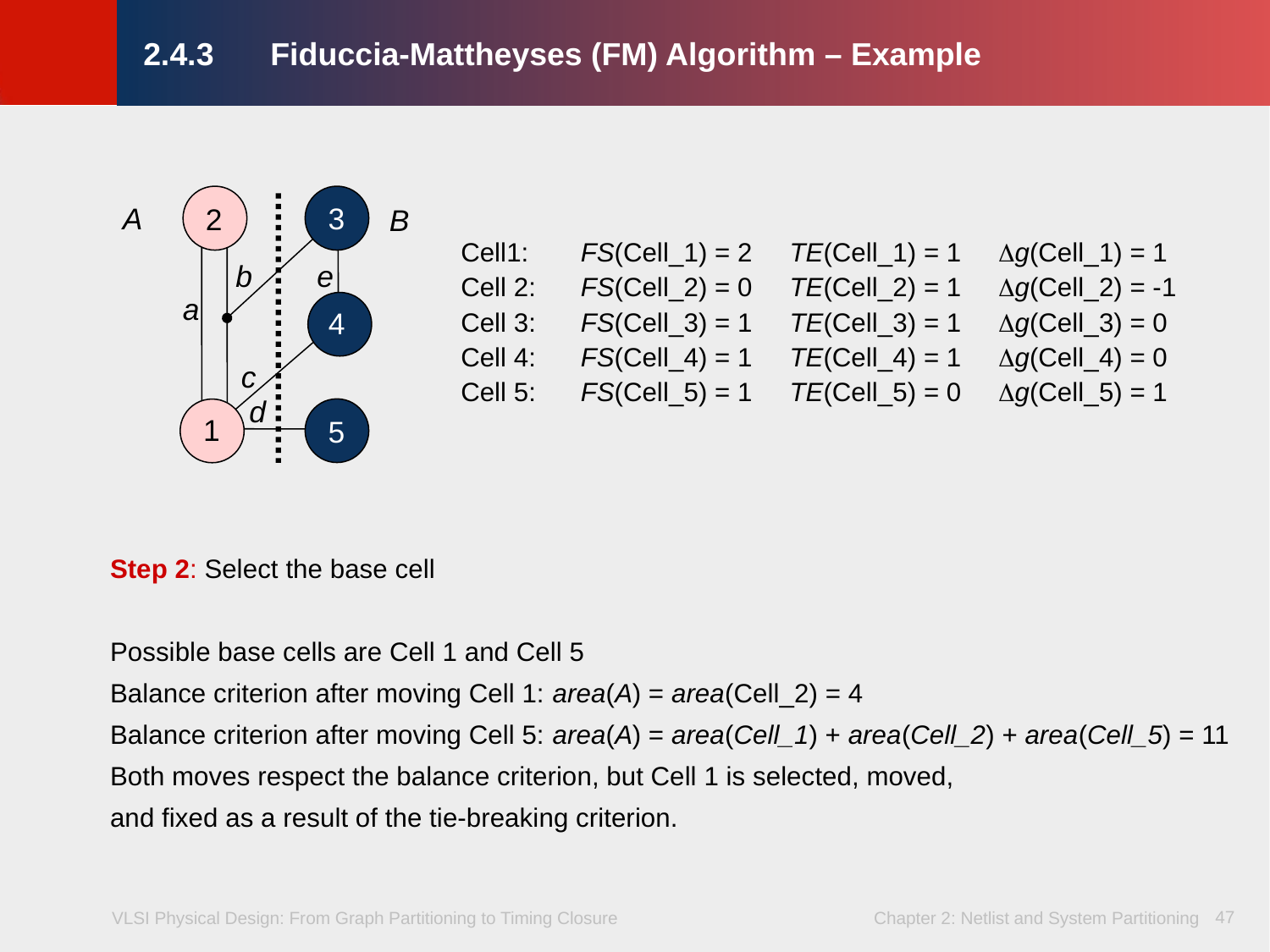

# 2.4.3	Fiduccia-Mattheyses (FM) Algorithm – Example

3
2

A
B

Cell1:       FS(Cell_1) = 2     TE(Cell_1) = 1	    Δg(Cell_1) = 1
Cell 2:      FS(Cell_2) = 0     TE(Cell_2) = 1	    Δg(Cell_2) = -1
Cell 3:      FS(Cell_3) = 1     TE(Cell_3) = 1	    Δg(Cell_3) = 0
Cell 4:      FS(Cell_4) = 1     TE(Cell_4) = 1	    Δg(Cell_4) = 0
Cell 5:      FS(Cell_5) = 1     TE(Cell_5) = 0	    Δg(Cell_5) = 1

b
e
a

4

c
d

1
5

Step 2: Select the base cell

Possible base cells are Cell 1 and Cell 5
Balance criterion after moving Cell 1: area(A) = area(Cell_2) = 4
Balance criterion after moving Cell 5: area(A) = area(Cell_1) + area(Cell_2) + area(Cell_5) = 11
Both moves respect the balance criterion, but Cell 1 is selected, moved,
and fixed as a result of the tie-breaking criterion.
47